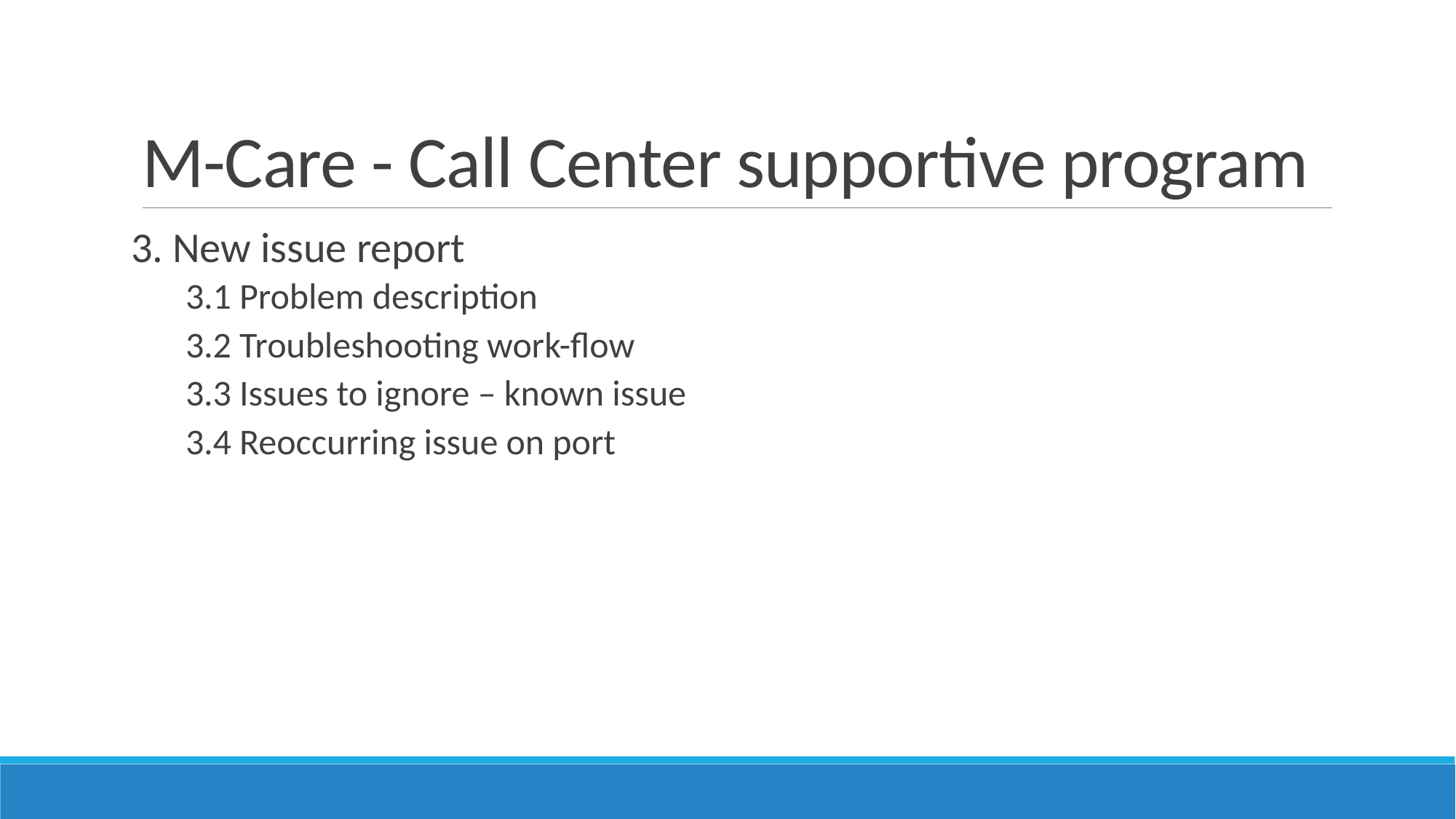

# M-Care - Call Center supportive program
3. New issue report
3.1 Problem description
3.2 Troubleshooting work-flow
3.3 Issues to ignore – known issue
3.4 Reoccurring issue on port